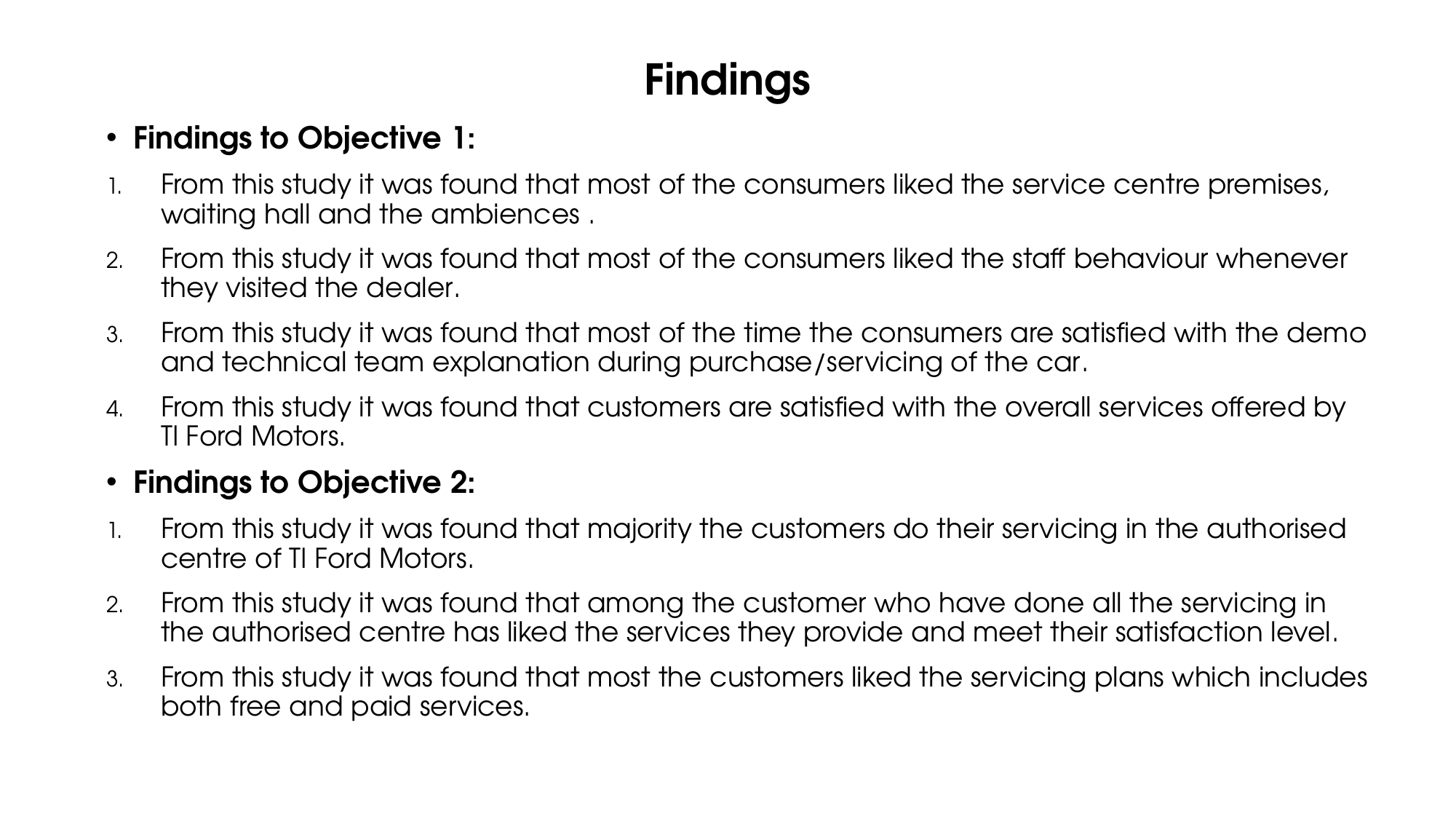

# Findings
Findings to Objective 1:
From this study it was found that most of the consumers liked the service centre premises, waiting hall and the ambiences .
From this study it was found that most of the consumers liked the staff behaviour whenever they visited the dealer.
From this study it was found that most of the time the consumers are satisfied with the demo and technical team explanation during purchase/servicing of the car.
From this study it was found that customers are satisfied with the overall services offered by TI Ford Motors.
Findings to Objective 2:
From this study it was found that majority the customers do their servicing in the authorised centre of TI Ford Motors.
From this study it was found that among the customer who have done all the servicing in the authorised centre has liked the services they provide and meet their satisfaction level.
From this study it was found that most the customers liked the servicing plans which includes both free and paid services.